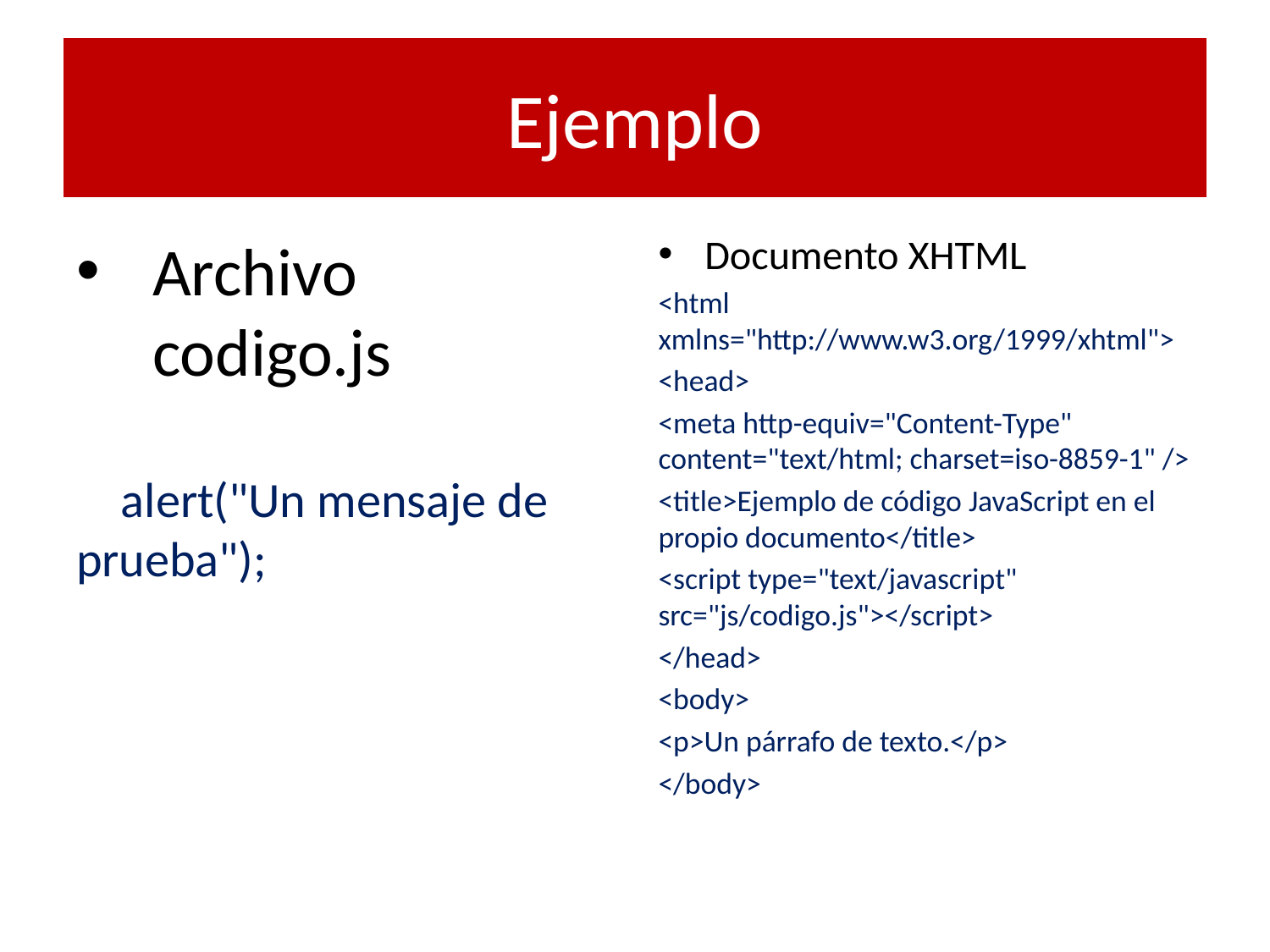

# Ejemplo
Archivo codigo.js

    alert("Un mensaje de   prueba");
Documento XHTML
<html xmlns="http://www.w3.org/1999/xhtml">
<head>
<meta http-equiv="Content-Type" content="text/html; charset=iso-8859-1" />
<title>Ejemplo de código JavaScript en el propio documento</title>
<script type="text/javascript" src="js/codigo.js"></script>
</head>
<body>
<p>Un párrafo de texto.</p>
</body>